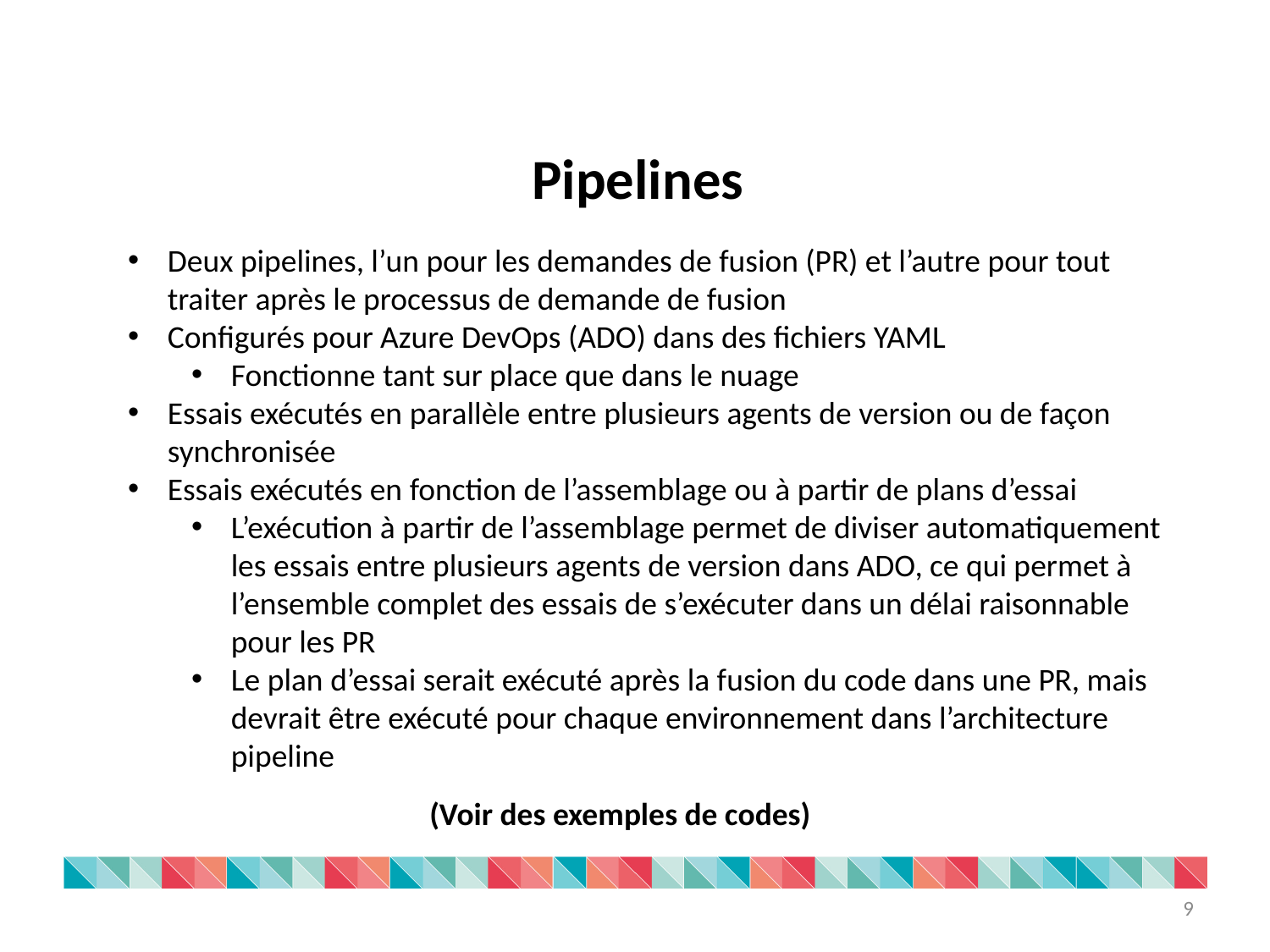

Pipelines

Deux pipelines, l’un pour les demandes de fusion (PR) et l’autre pour tout traiter après le processus de demande de fusion
Configurés pour Azure DevOps (ADO) dans des fichiers YAML
Fonctionne tant sur place que dans le nuage
Essais exécutés en parallèle entre plusieurs agents de version ou de façon synchronisée
Essais exécutés en fonction de l’assemblage ou à partir de plans d’essai
L’exécution à partir de l’assemblage permet de diviser automatiquement les essais entre plusieurs agents de version dans ADO, ce qui permet à l’ensemble complet des essais de s’exécuter dans un délai raisonnable pour les PR
Le plan d’essai serait exécuté après la fusion du code dans une PR, mais devrait être exécuté pour chaque environnement dans l’architecture pipeline

(Voir des exemples de codes)
9